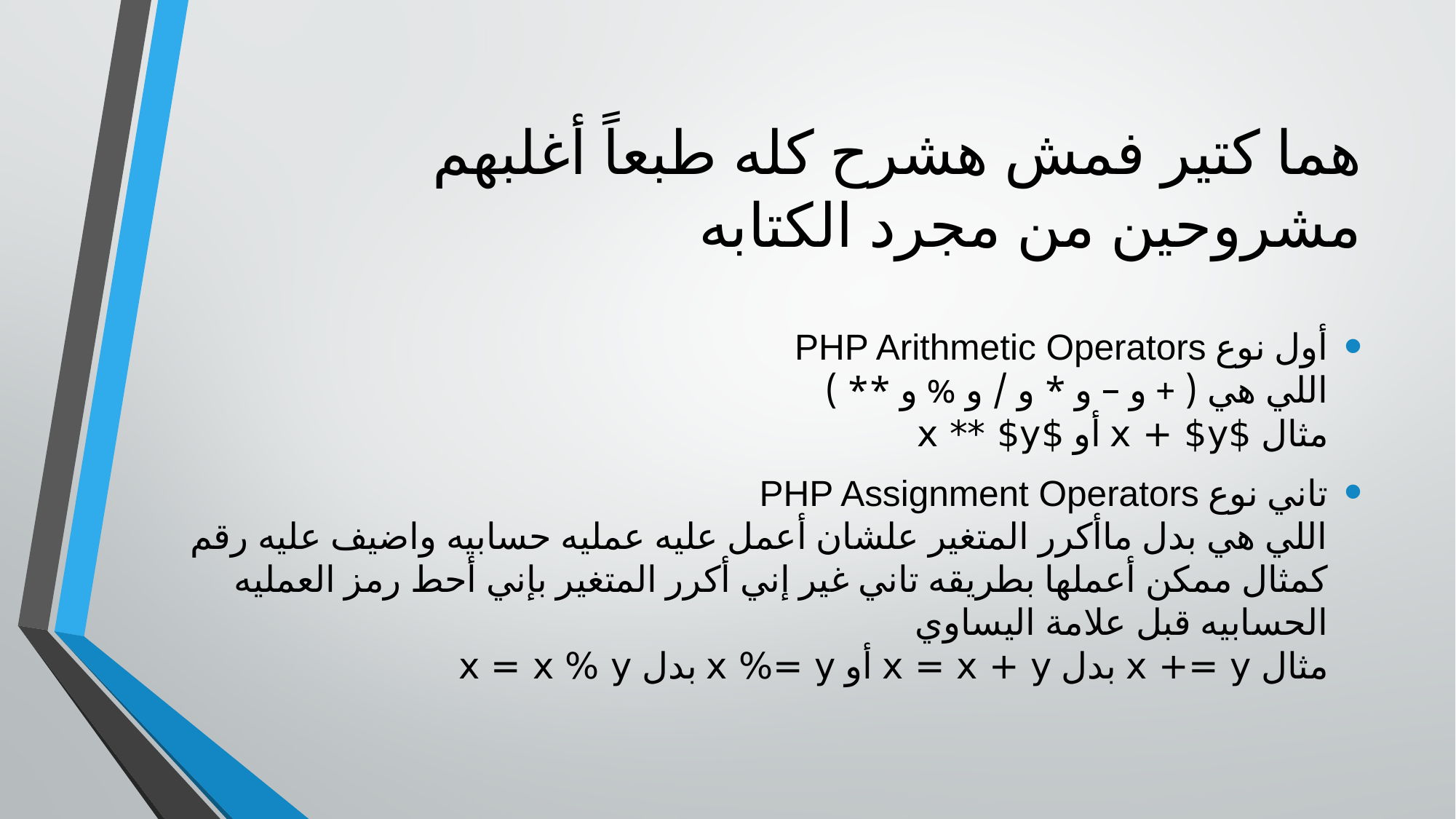

# هما كتير فمش هشرح كله طبعاً أغلبهم مشروحين من مجرد الكتابه
أول نوع PHP Arithmetic Operators
اللي هي ( + و – و * و / و % و ** )
مثال $x + $y أو $x ** $y
تاني نوع PHP Assignment Operators
اللي هي بدل ماأكرر المتغير علشان أعمل عليه عمليه حسابيه واضيف عليه رقم كمثال ممكن أعملها بطريقه تاني غير إني أكرر المتغير بإني أحط رمز العمليه الحسابيه قبل علامة اليساوي
مثال x += y بدل x = x + y أو x %= y بدل x = x % y